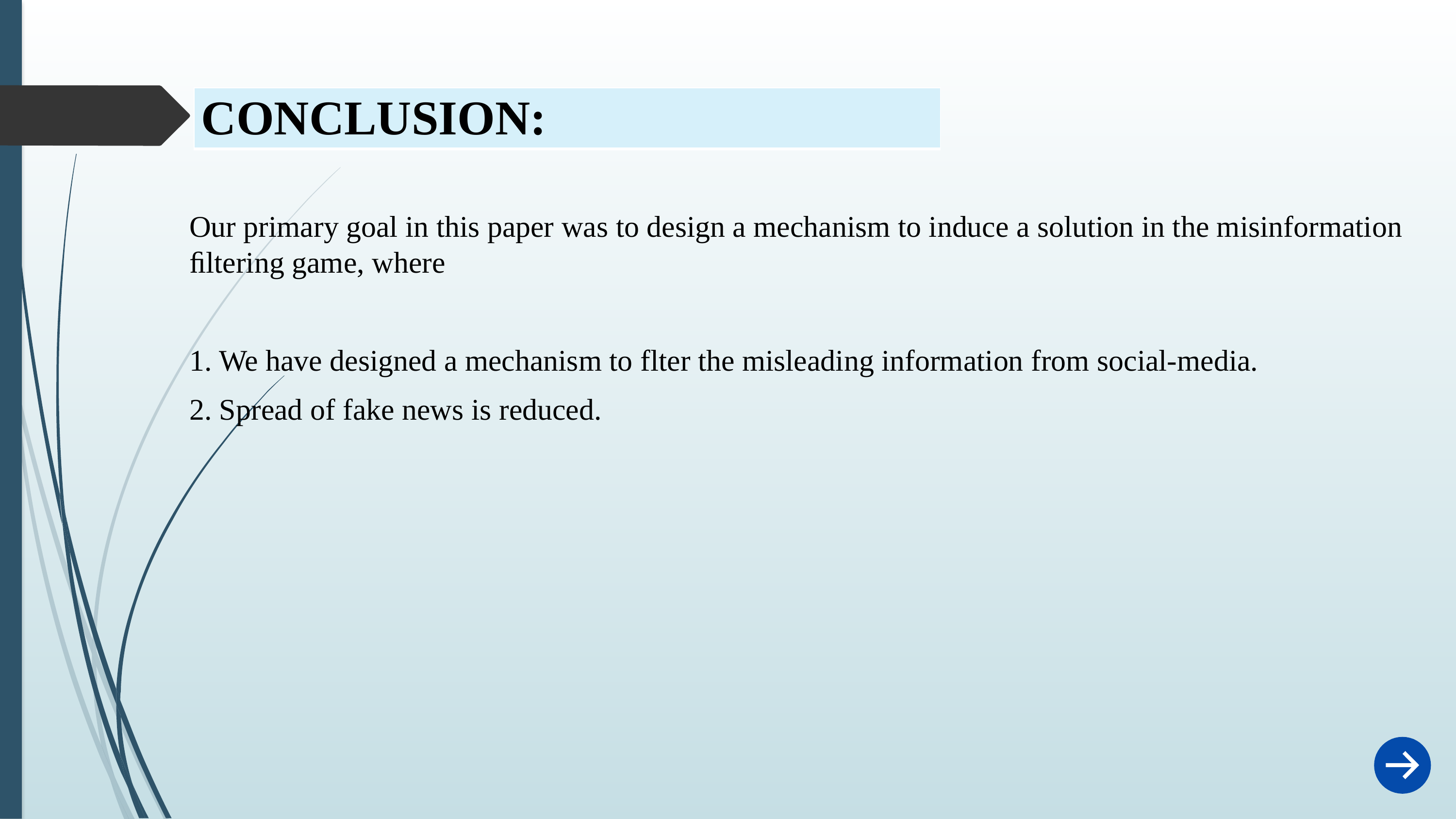

| CONCLUSION: |
| --- |
Our primary goal in this paper was to design a mechanism to induce a solution in the misinformation ﬁltering game, where

1. We have designed a mechanism to flter the misleading information from social-media.
2. Spread of fake news is reduced.